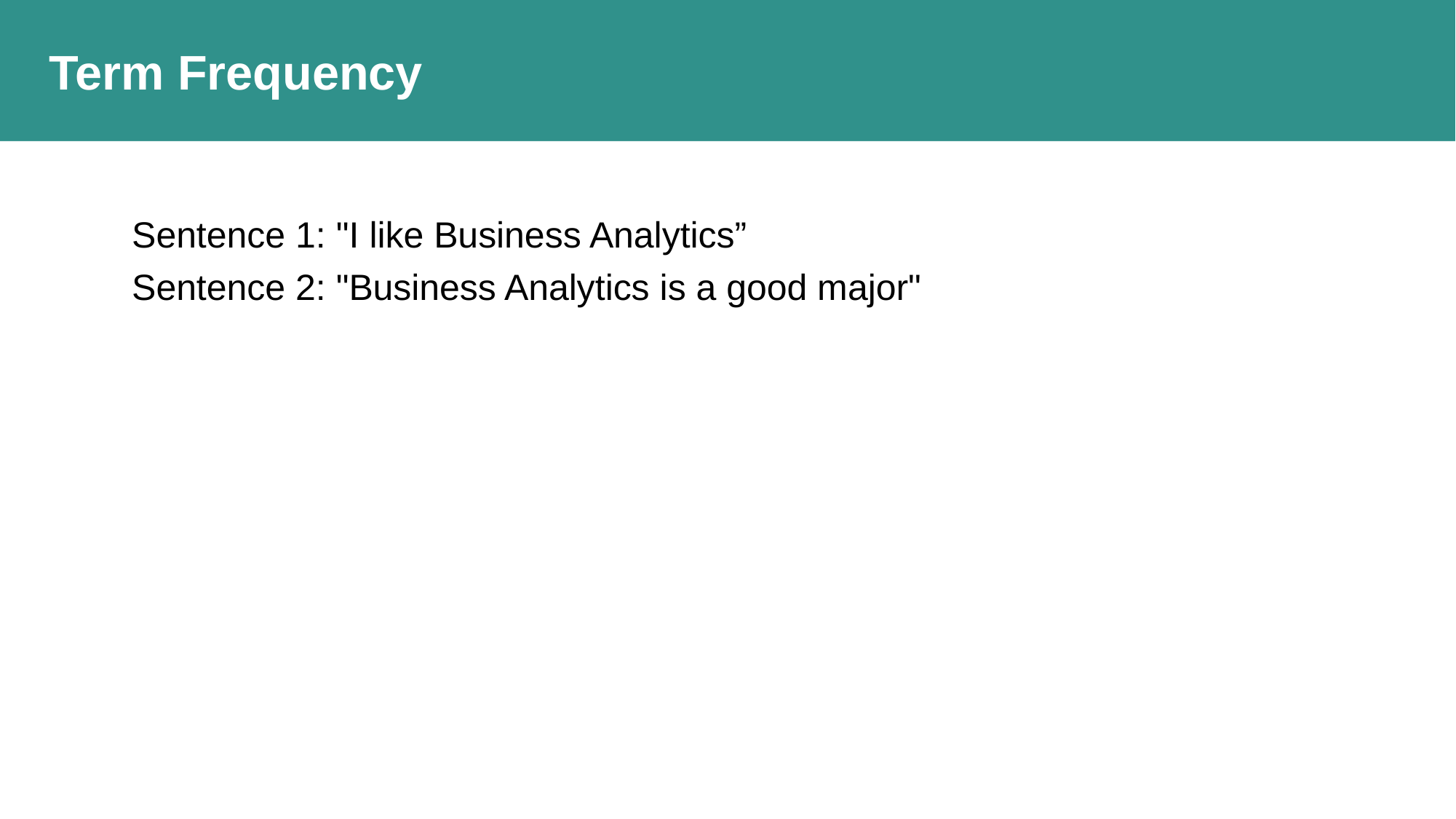

Term Frequency
Sentence 1: "I like Business Analytics”
Sentence 2: "Business Analytics is a good major"

|  | I | like | Business | Analytics | is | a | good | major |
| --- | --- | --- | --- | --- | --- | --- | --- | --- |
| Sentence 1 | 1 | 1 | 1 | 1 | 0 | 0 | 0 | 0 |
| Sentence 2 | 0 | 0 | 1 | 1 | 1 | 1 | 1 | 1 |